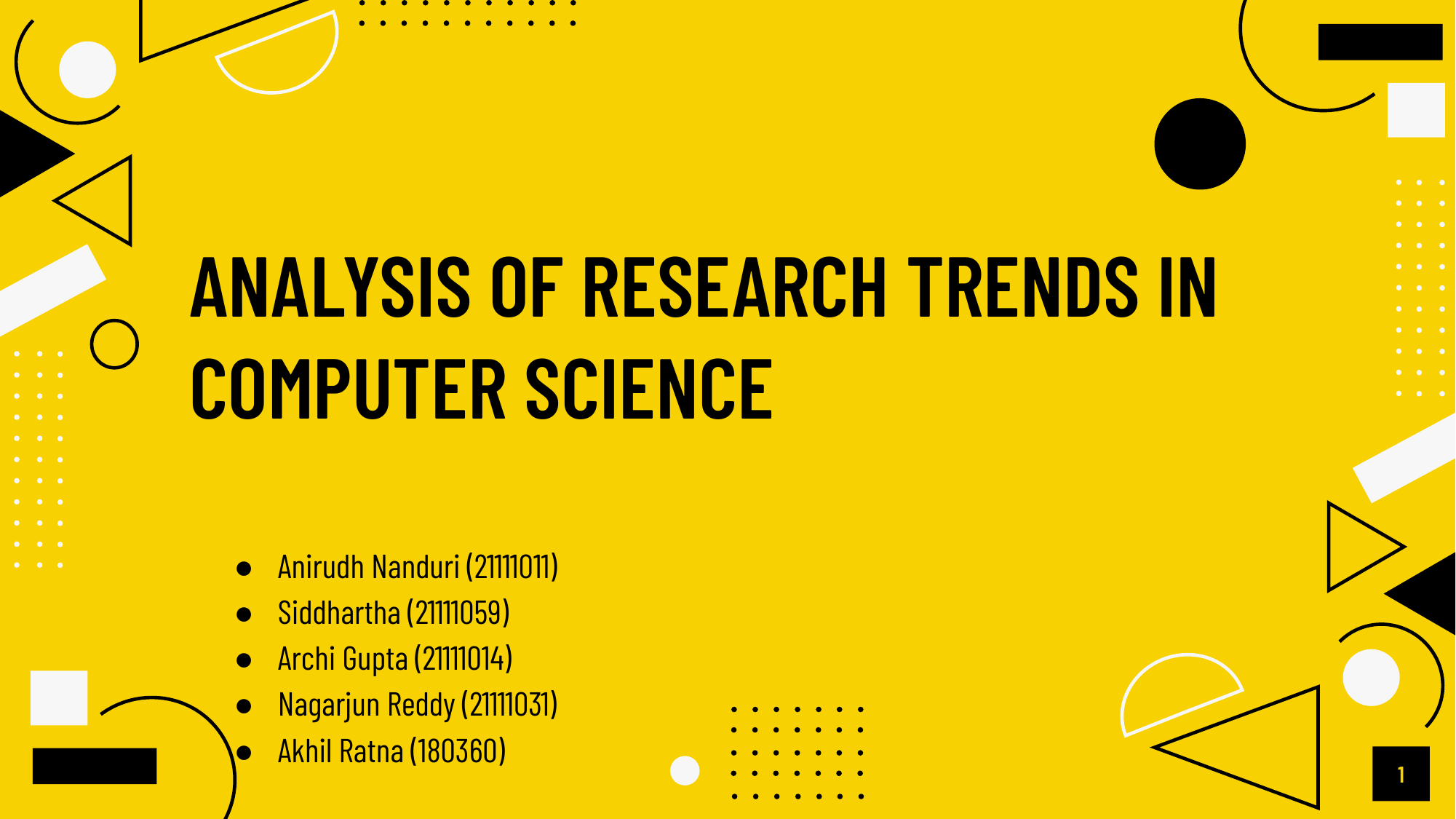

# ANALYSIS OF RESEARCH TRENDS IN COMPUTER SCIENCE

Anirudh Nanduri (21111011)
Siddhartha (21111059)
Archi Gupta (21111014)
Nagarjun Reddy (21111031)
Akhil Ratna (180360)
1